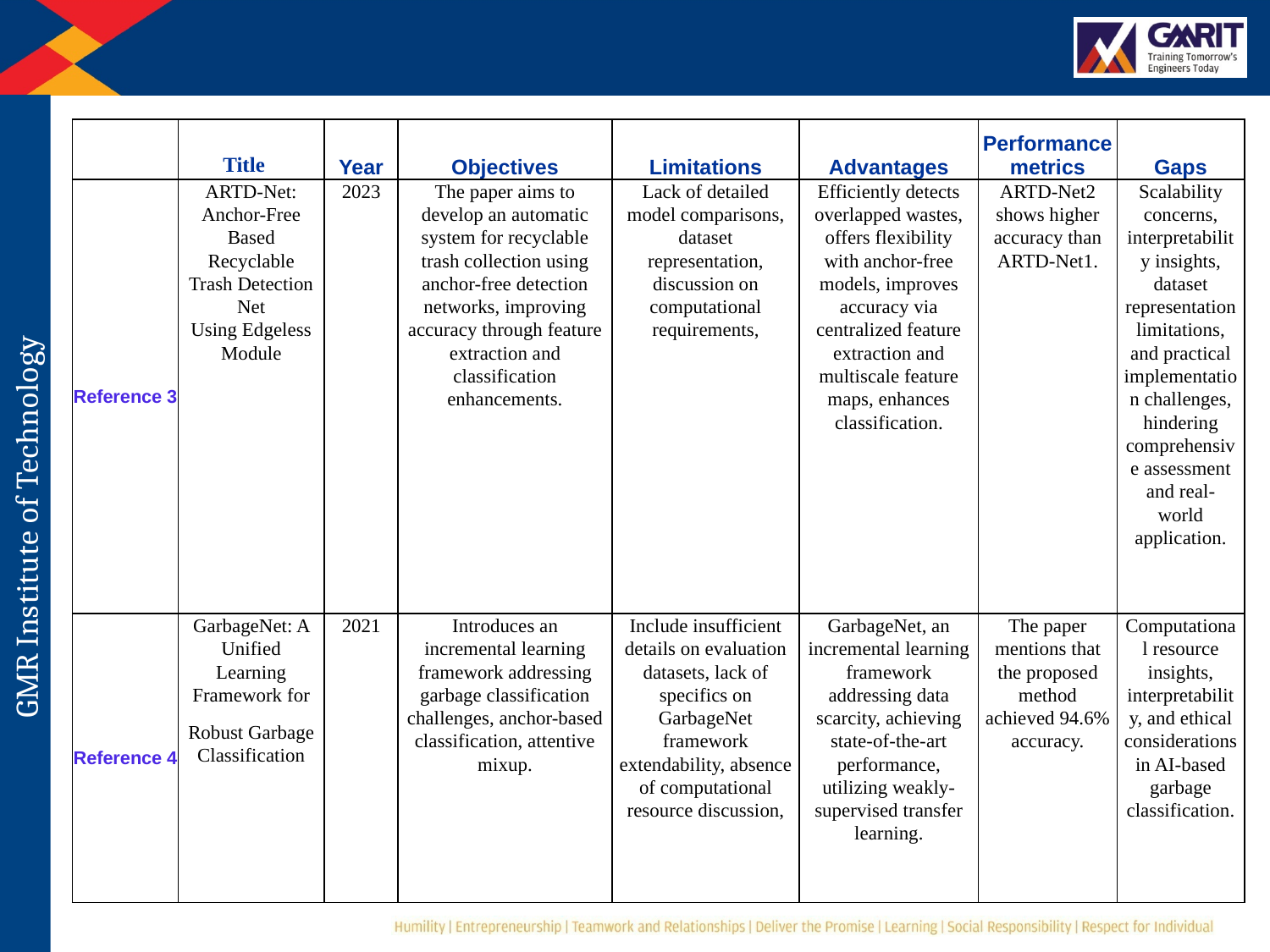

|  | Title | Year | Objectives | Limitations | Advantages | Performance metrics | Gaps |
| --- | --- | --- | --- | --- | --- | --- | --- |
| Reference 3 | ARTD-Net: Anchor-Free Based Recyclable Trash Detection Net Using Edgeless Module | 2023 | The paper aims to develop an automatic system for recyclable trash collection using anchor-free detection networks, improving accuracy through feature extraction and classification enhancements. | Lack of detailed model comparisons, dataset representation, discussion on computational requirements, | Efficiently detects overlapped wastes, offers flexibility with anchor-free models, improves accuracy via centralized feature extraction and multiscale feature maps, enhances classification. | ARTD-Net2 shows higher accuracy than ARTD-Net1. | Scalability concerns, interpretability insights, dataset representation limitations, and practical implementation challenges, hindering comprehensive assessment and real-world application. |
| Reference 4 | GarbageNet: A Unified Learning Framework for Robust Garbage Classification | 2021 | Introduces an incremental learning framework addressing garbage classification challenges, anchor-based classification, attentive mixup. | Include insufficient details on evaluation datasets, lack of specifics on GarbageNet framework extendability, absence of computational resource discussion, | GarbageNet, an incremental learning framework addressing data scarcity, achieving state-of-the-art performance, utilizing weakly-supervised transfer learning. | The paper mentions that the proposed method achieved 94.6% accuracy. | Computational resource insights, interpretability, and ethical considerations in AI-based garbage classification. |